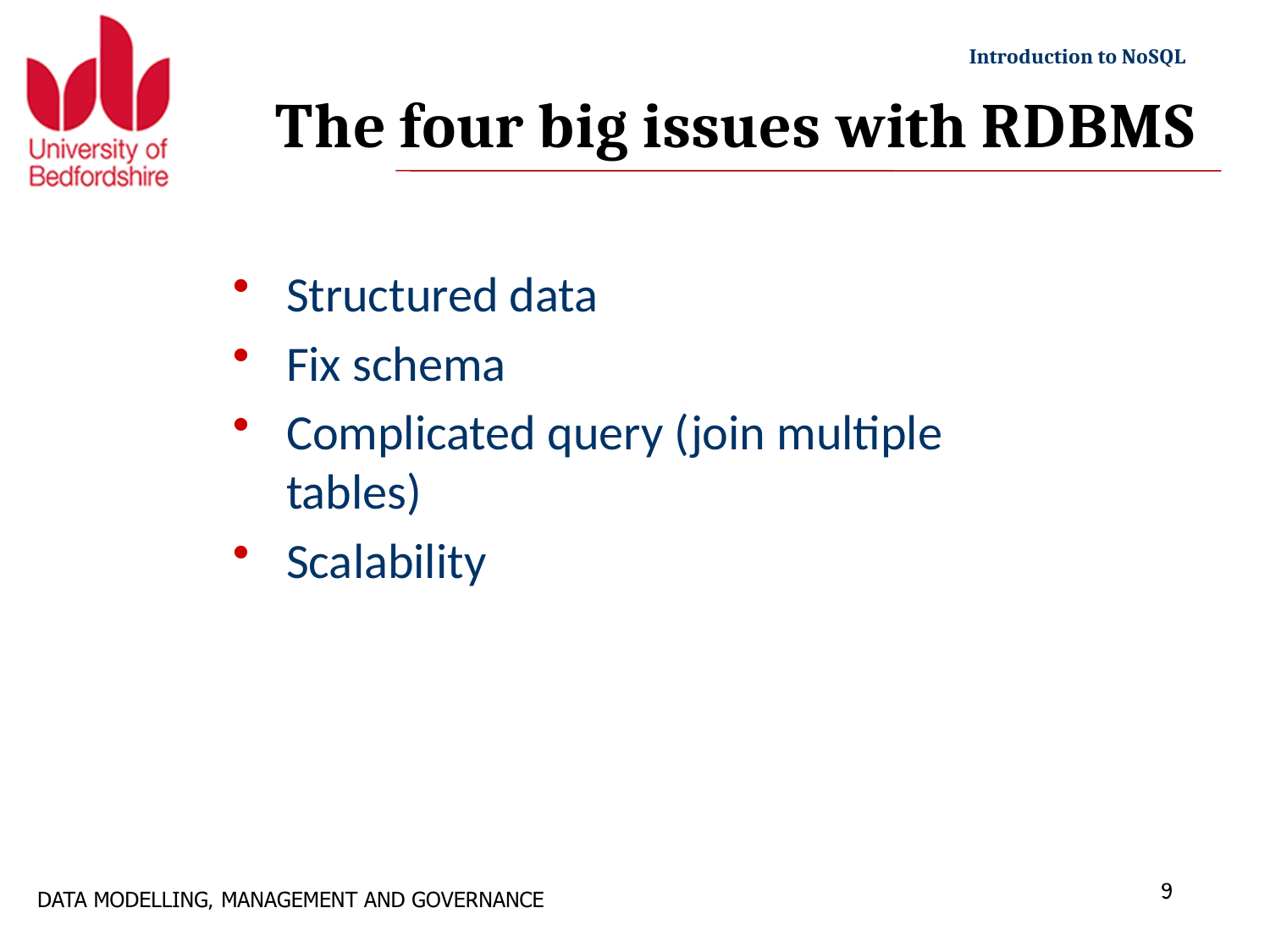

# The four big issues with RDBMS
Structured data
Fix schema
Complicated query (join multiple tables)
Scalability